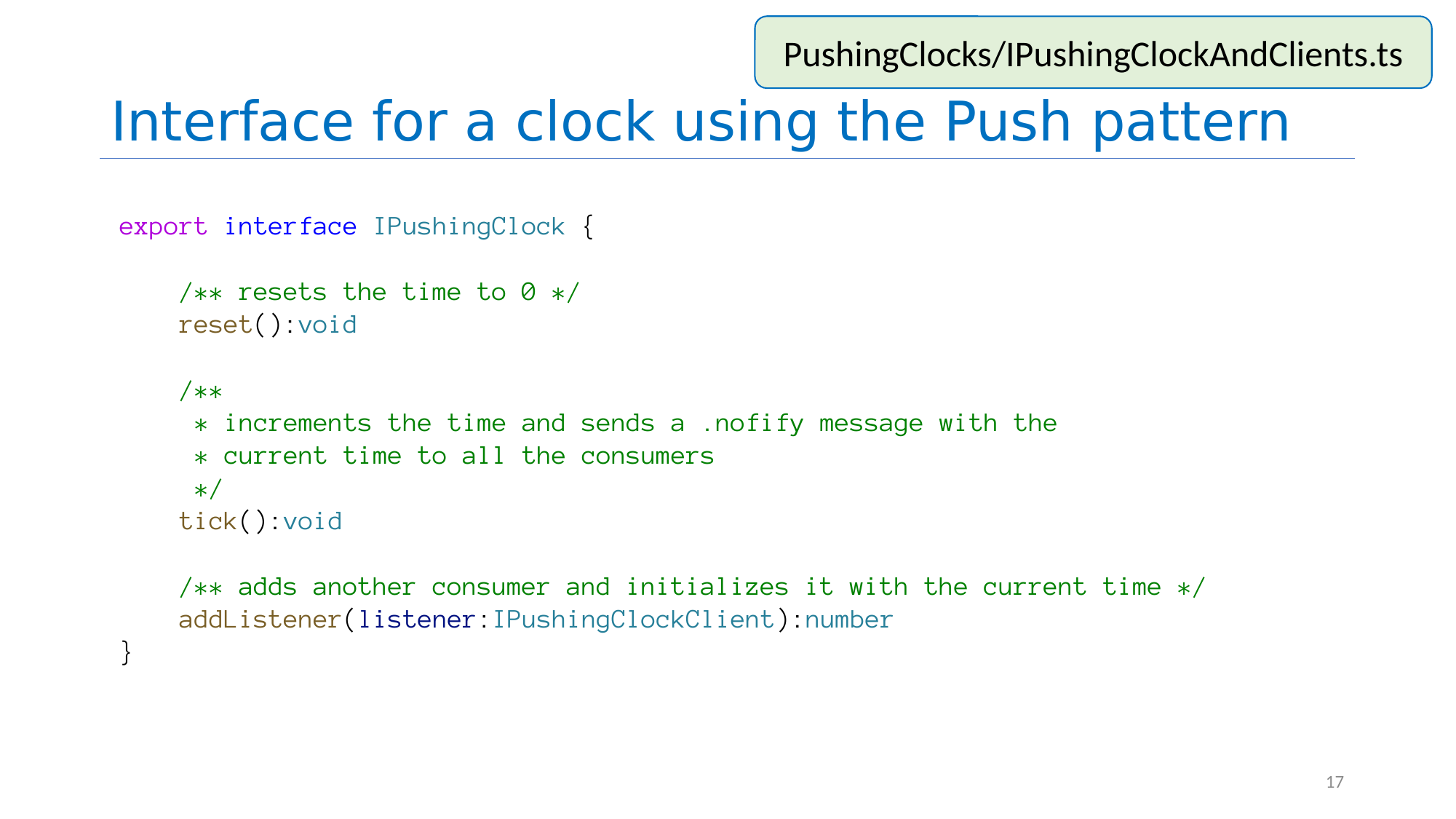

# Interface for a clock using the Push pattern
PushingClocks/IPushingClockAndClients.ts
export interface IPushingClock {

    /** resets the time to 0 */
    reset():void
    /**
     * increments the time and sends a .nofify message with the
     * current time to all the consumers
     */
    tick():void

    /** adds another consumer and initializes it with the current time */
    addListener(listener:IPushingClockClient):number
}

17